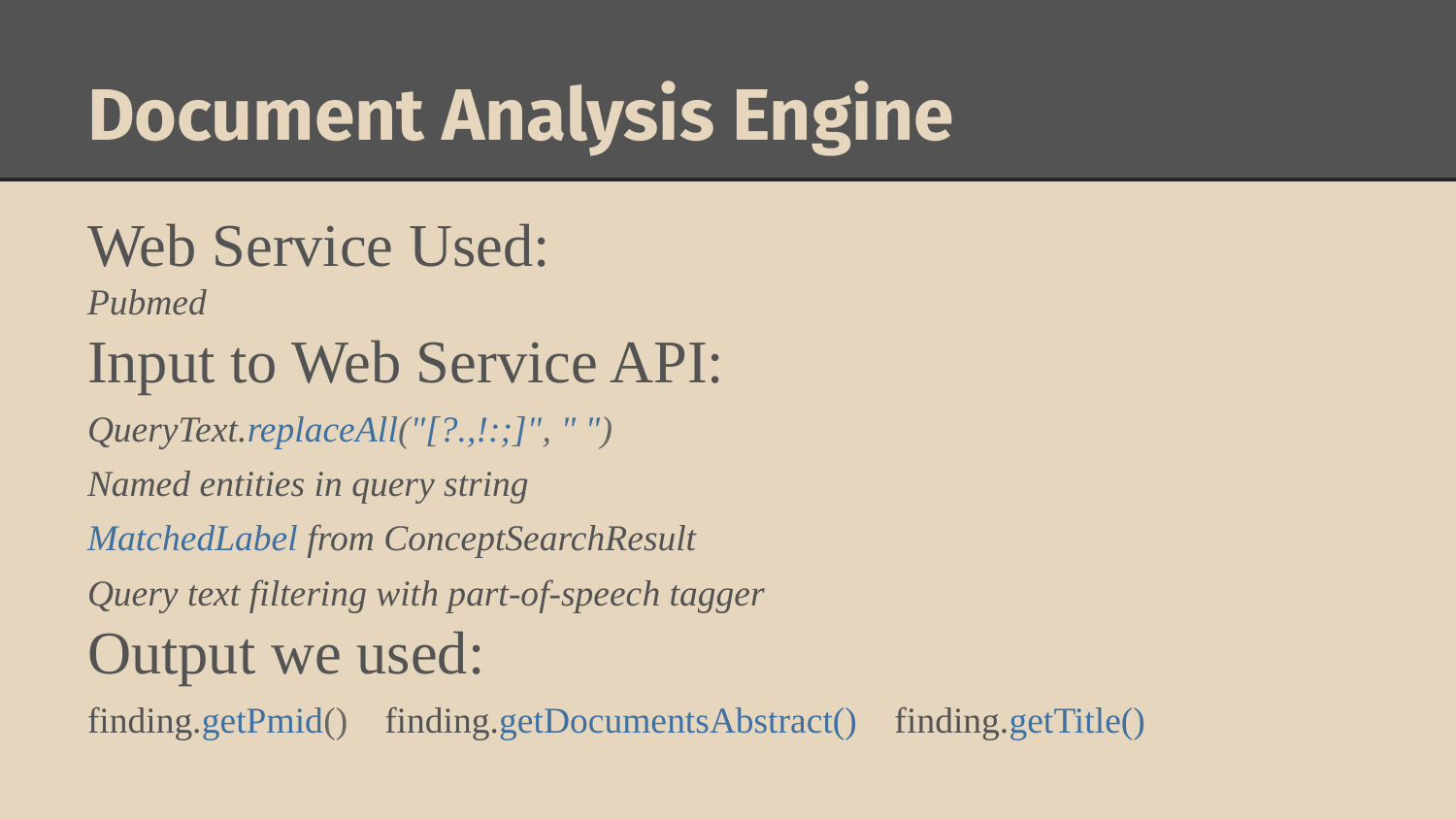

# Document Analysis Engine
Web Service Used:
Pubmed
Input to Web Service API:
QueryText.replaceAll("[?.,!:;]", " ")
Named entities in query string
MatchedLabel from ConceptSearchResult
Query text filtering with part-of-speech tagger
Output we used:
finding.getPmid()    finding.getDocumentsAbstract()    finding.getTitle()